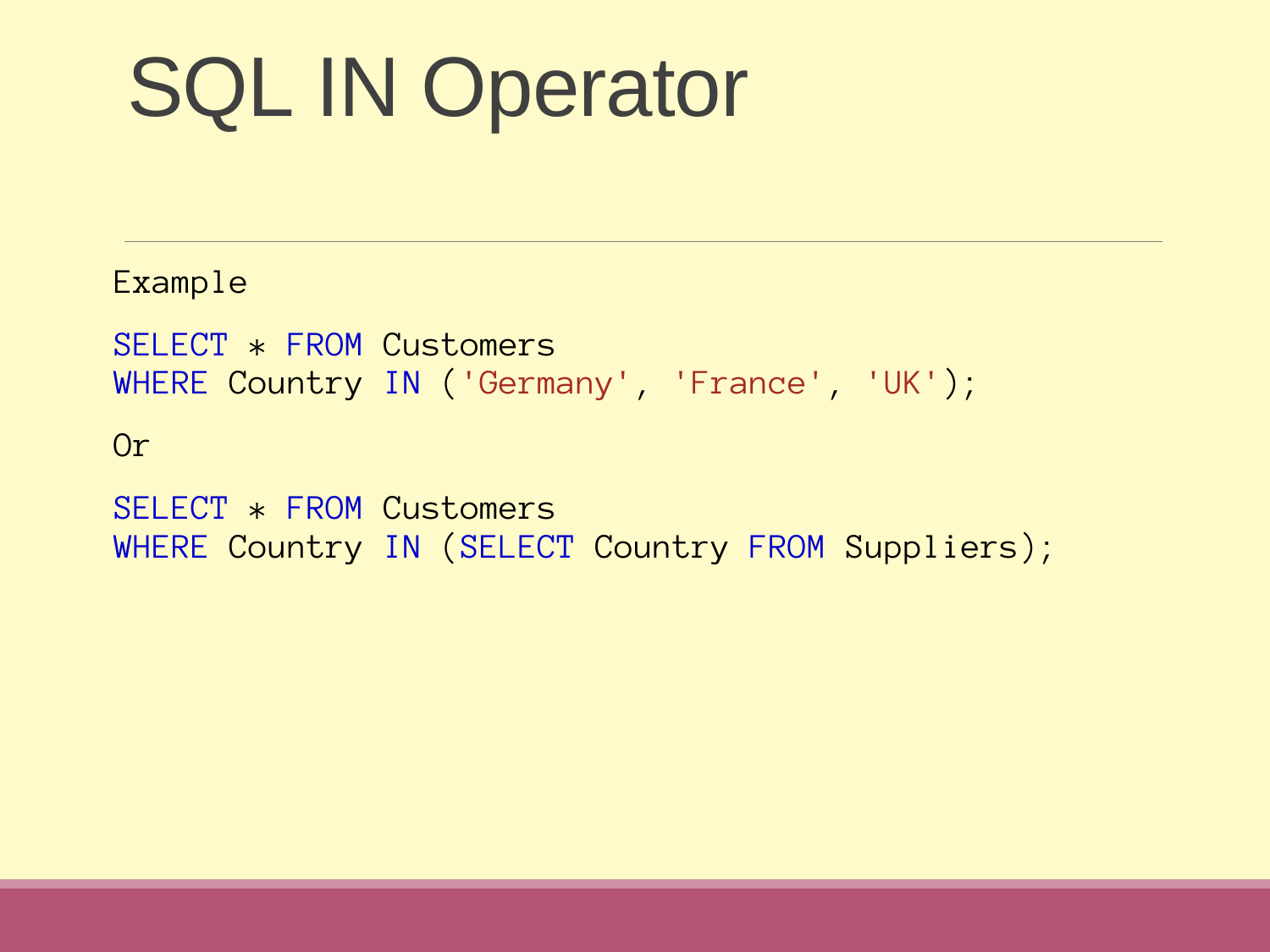

# SQL IN Operator
Example
SELECT * FROM Customers
WHERE Country IN ('Germany', 'France', 'UK');
Or
SELECT * FROM Customers
WHERE Country IN (SELECT Country FROM Suppliers);